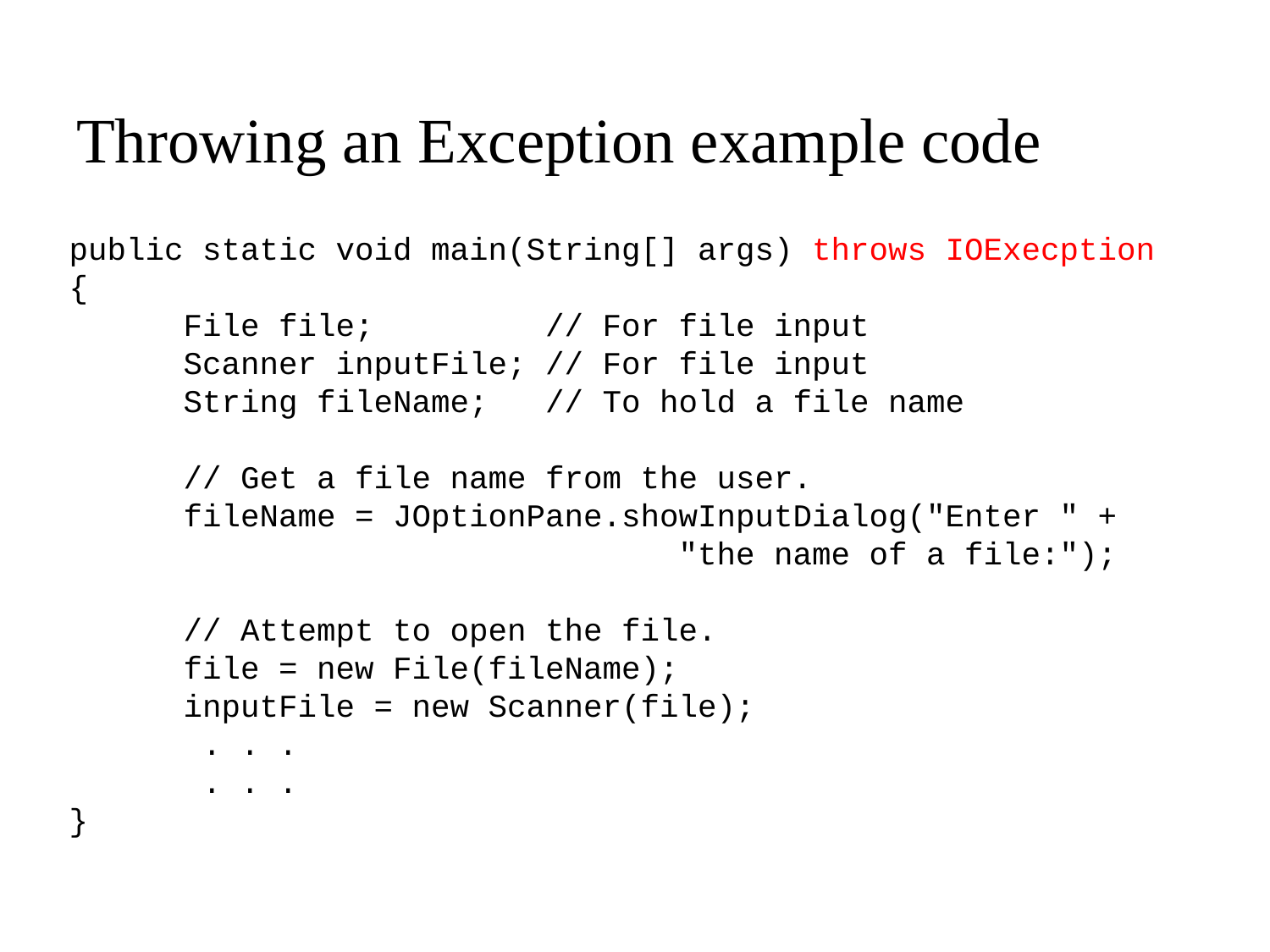

# Throwing an Exception example code
public static void main(String[] args) throws IOExecption
{
      File file;         // For file input
      Scanner inputFile; // For file input
      String fileName;   // To hold a file name

      // Get a file name from the user.
      fileName = JOptionPane.showInputDialog("Enter " +
                                "the name of a file:");

      // Attempt to open the file.
      file = new File(fileName);
      inputFile = new Scanner(file);
       . . .
       . . .
}